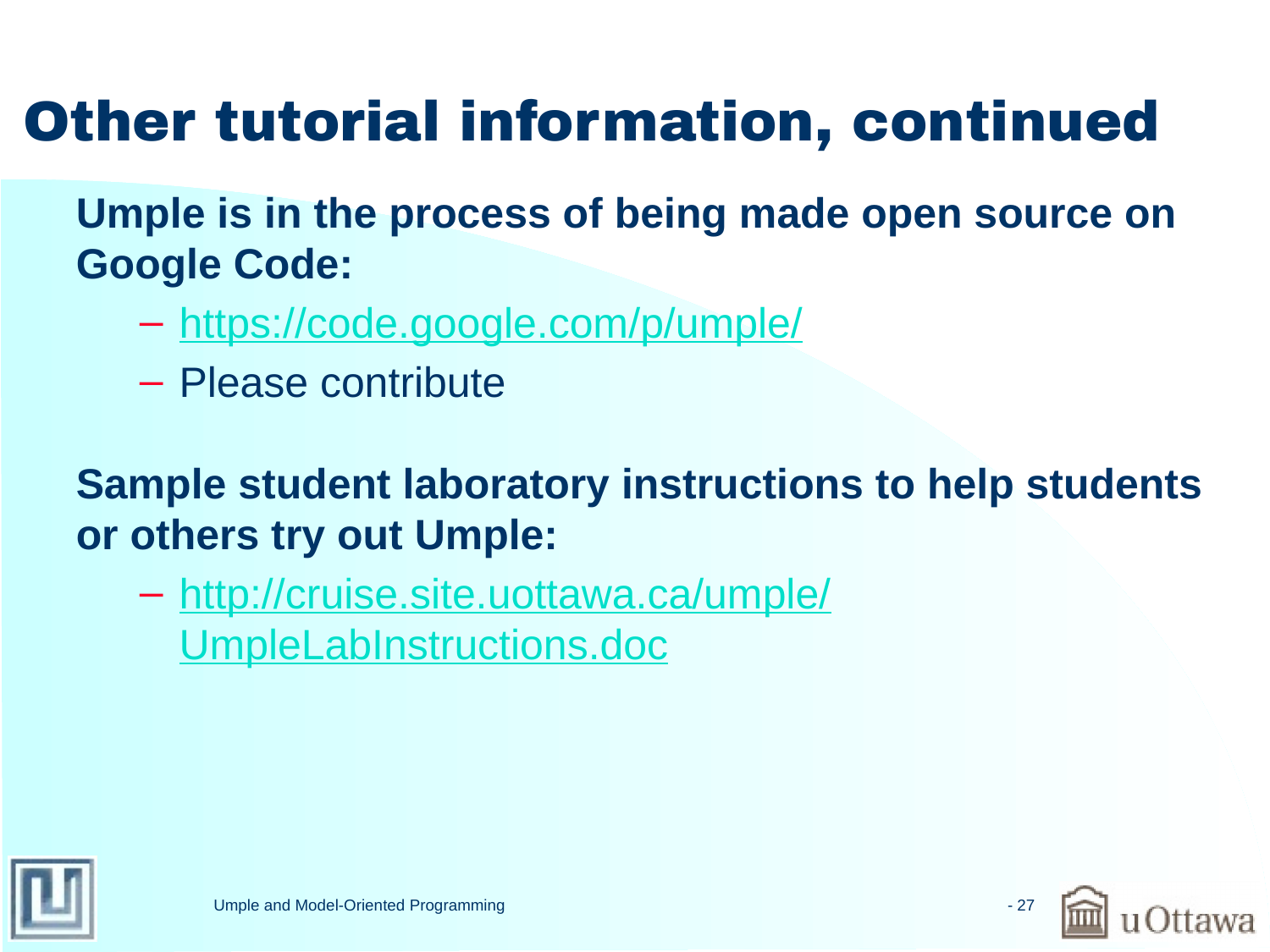

# Other tutorial information, continued
Umple is in the process of being made open source on Google Code:
https://code.google.com/p/umple/
Please contribute

Sample student laboratory instructions to help students or others try out Umple:
http://cruise.site.uottawa.ca/umple/UmpleLabInstructions.doc